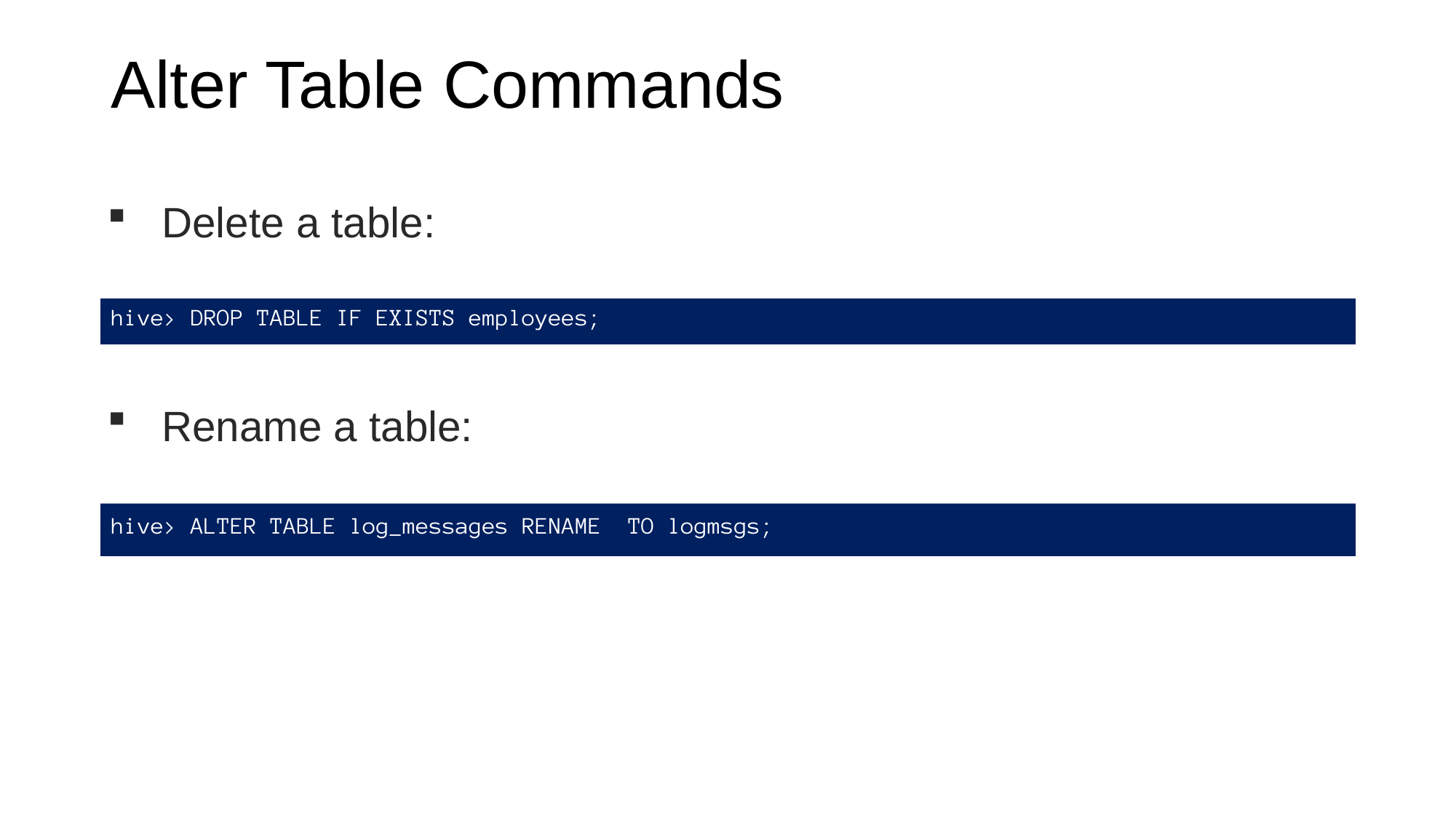

# Alter Table Commands
Delete a table:
hive> DROP TABLE IF EXISTS employees;
Rename a table:
hive> ALTER TABLE log_messages RENAME  TO logmsgs;